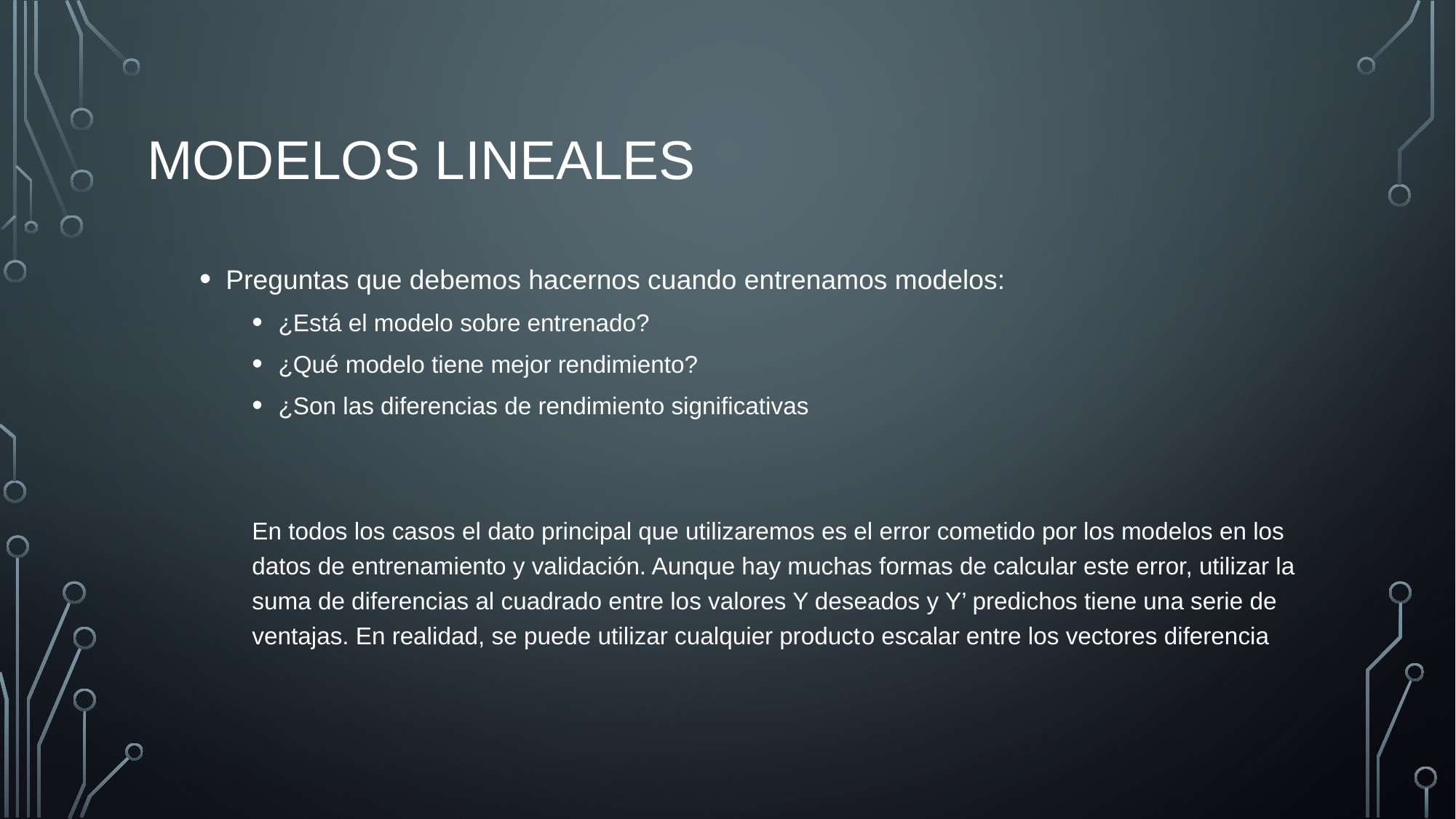

# Modelos lineales
Preguntas que debemos hacernos cuando entrenamos modelos:
¿Está el modelo sobre entrenado?
¿Qué modelo tiene mejor rendimiento?
¿Son las diferencias de rendimiento significativas

En todos los casos el dato principal que utilizaremos es el error cometido por los modelos en los datos de entrenamiento y validación. Aunque hay muchas formas de calcular este error, utilizar la suma de diferencias al cuadrado entre los valores Y deseados y Y’ predichos tiene una serie de ventajas. En realidad, se puede utilizar cualquier producto escalar entre los vectores diferencia